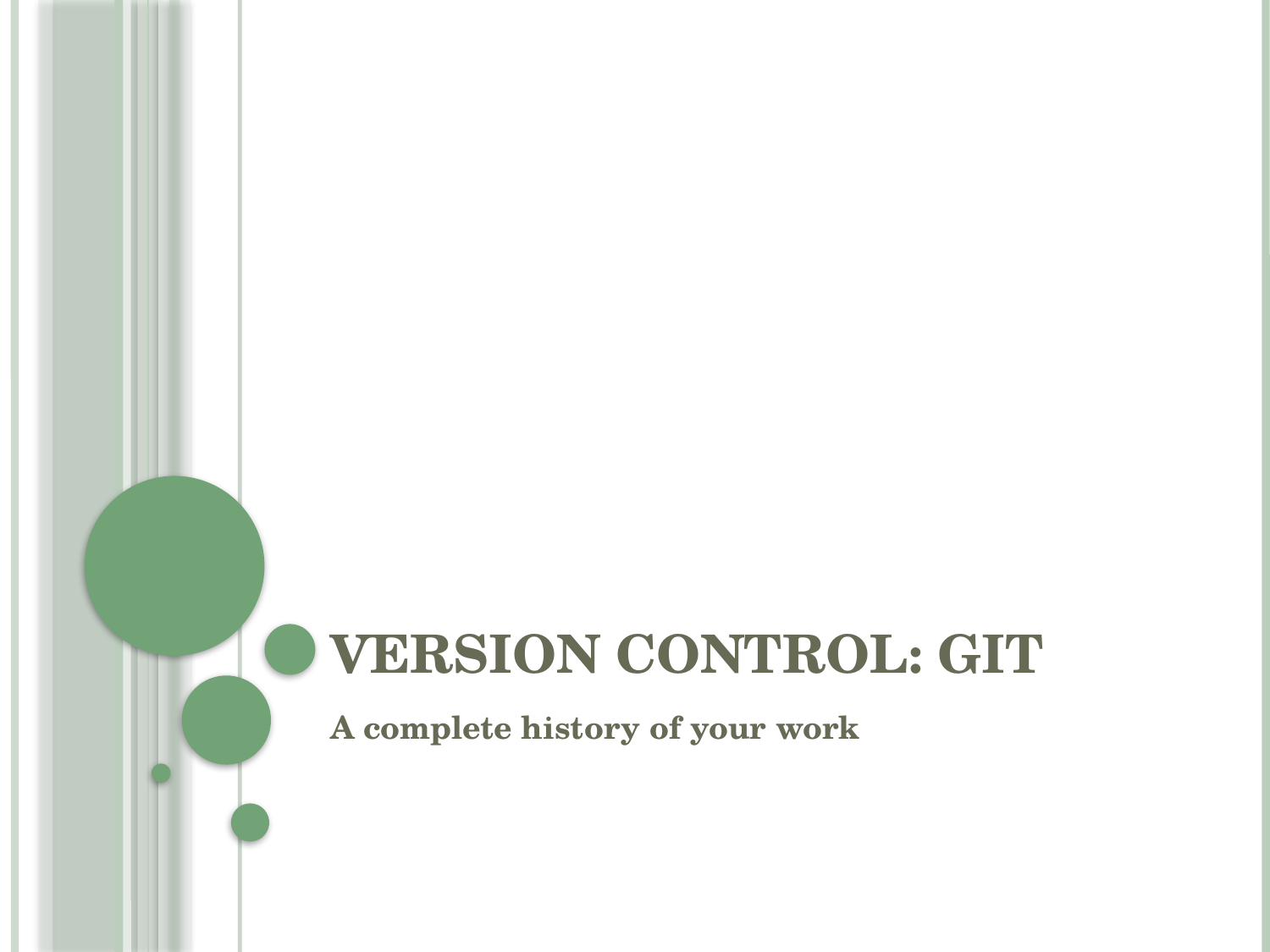

# Version Control: git
A complete history of your work